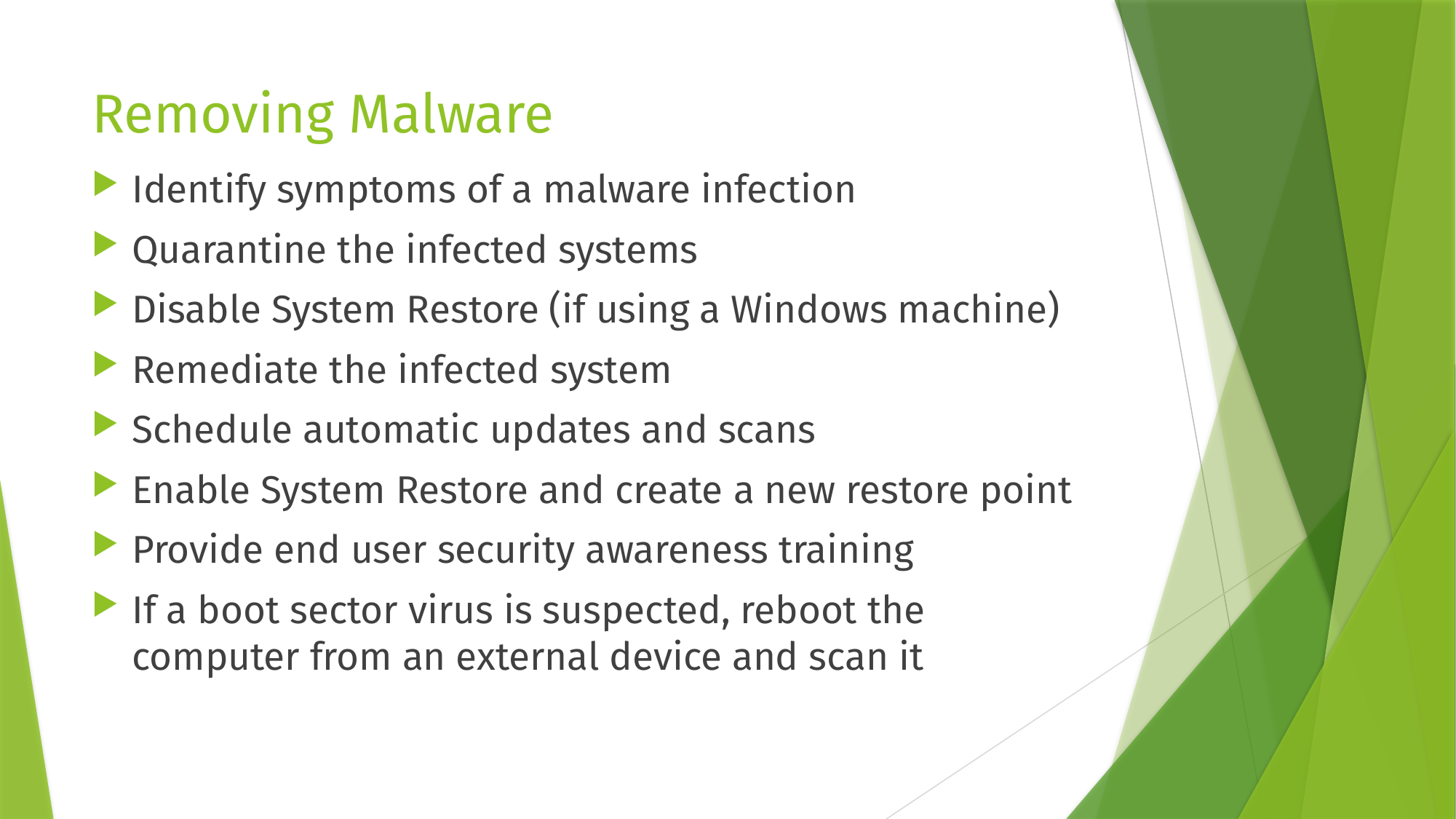

# Removing Malware
Identify symptoms of a malware infection
Quarantine the infected systems
Disable System Restore (if using a Windows machine)
Remediate the infected system
Schedule automatic updates and scans
Enable System Restore and create a new restore point
Provide end user security awareness training
If a boot sector virus is suspected, reboot the computer from an external device and scan it